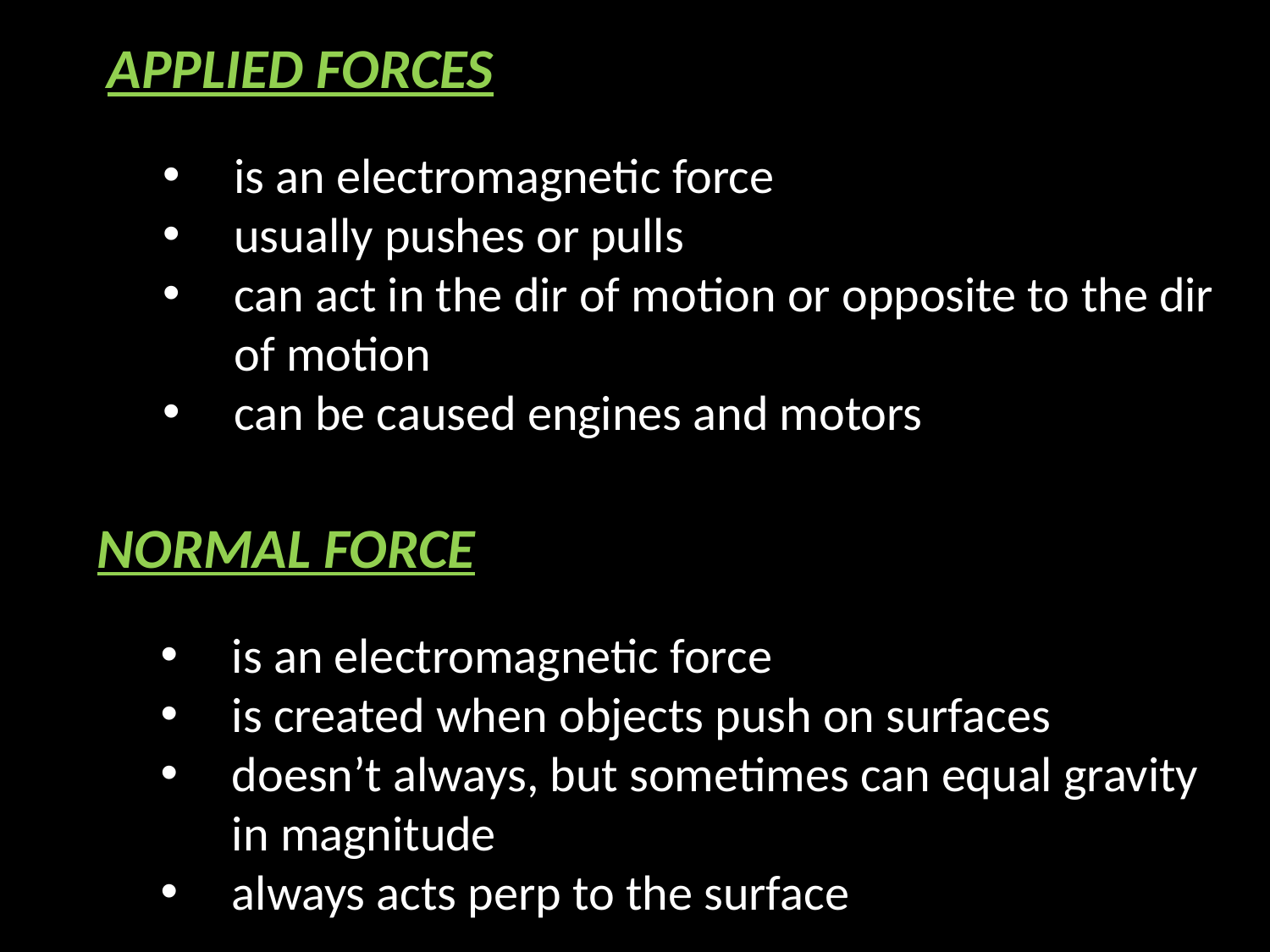

APPLIED FORCES
is an electromagnetic force
usually pushes or pulls
can act in the dir of motion or opposite to the dir
	of motion
can be caused engines and motors
NORMAL FORCE
is an electromagnetic force
is created when objects push on surfaces
doesn’t always, but sometimes can equal gravity
	in magnitude
always acts perp to the surface